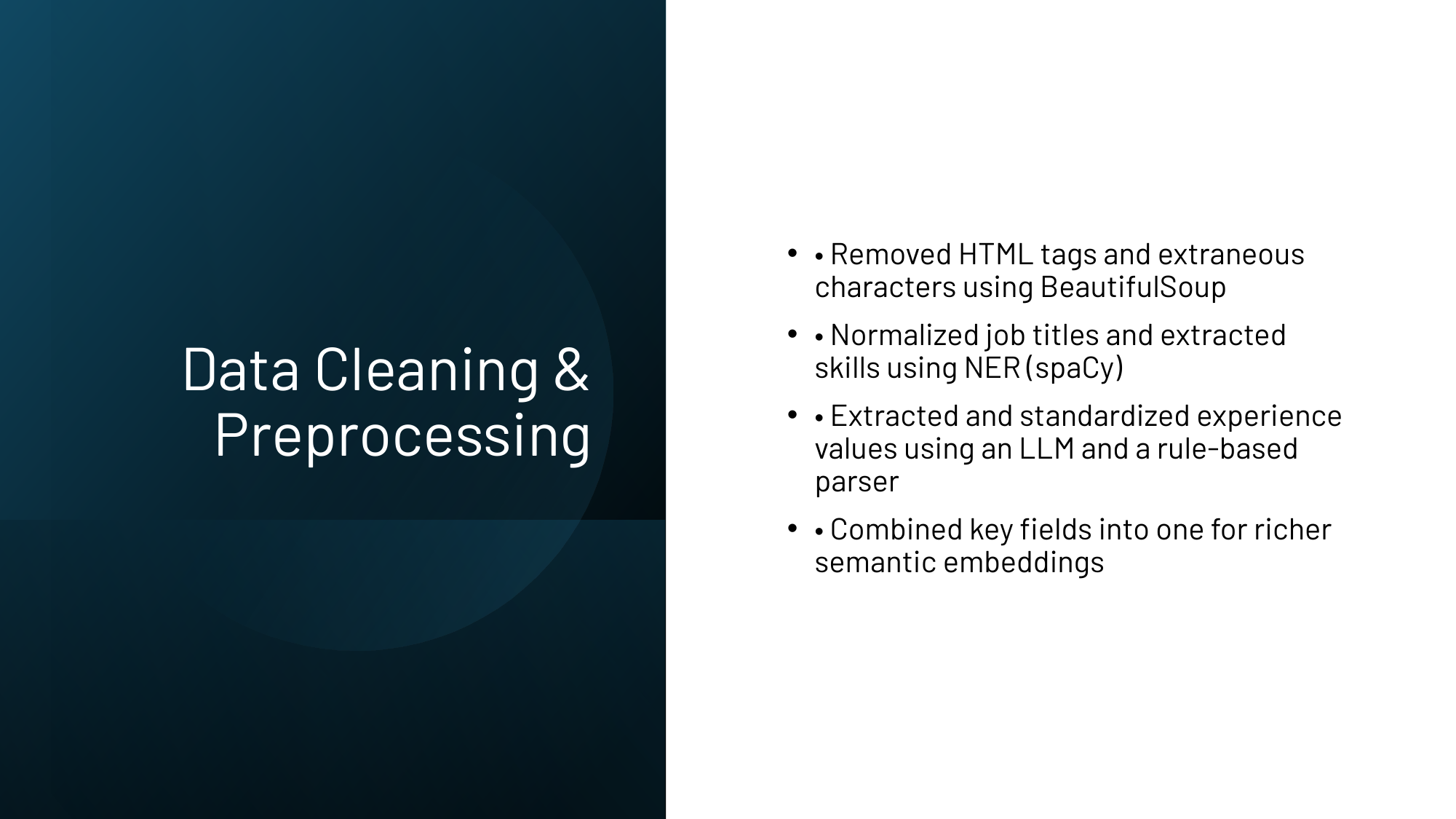

# Data Cleaning & Preprocessing

• Removed HTML tags and extraneous characters using BeautifulSoup
• Normalized job titles and extracted skills using NER (spaCy)
• Extracted and standardized experience values using an LLM and a rule-based parser
• Combined key fields into one for richer semantic embeddings